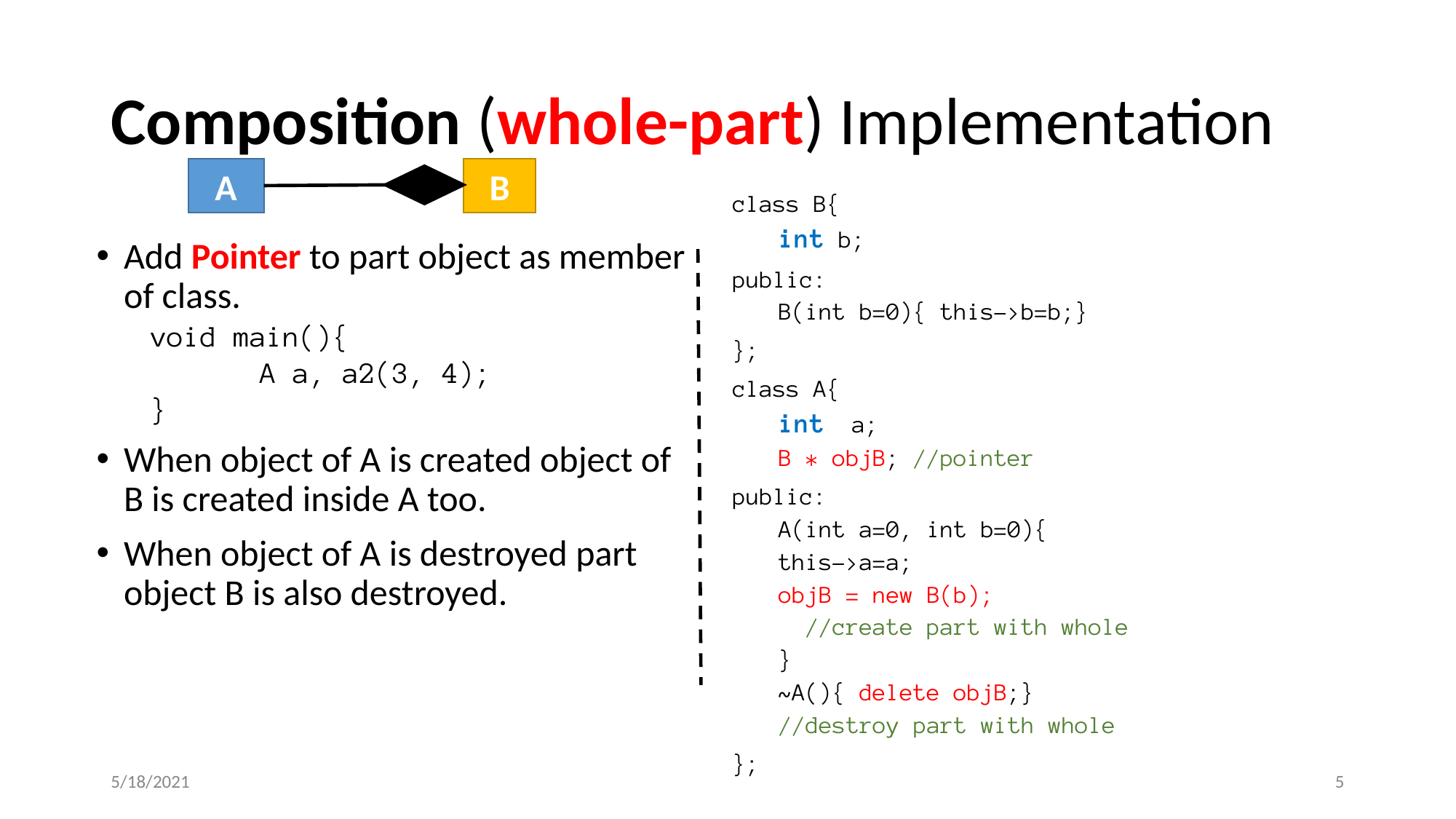

# Composition (whole-part) Implementation
B
A

Add Pointer to part object as member of class.
void main(){
	A a, a2(3, 4);
}
When object of A is created object of B is created inside A too.
When object of A is destroyed part object B is also destroyed.

class B{
int b;
public:
B(int b=0){ this->b=b;}
};
class A{
int  a;
B * objB; //pointer
public:
A(int a=0, int b=0){
	this->a=a;
	objB = new B(b);
  //create part with whole
}
~A(){ delete objB;}
//destroy part with whole
};

5/18/2021
5